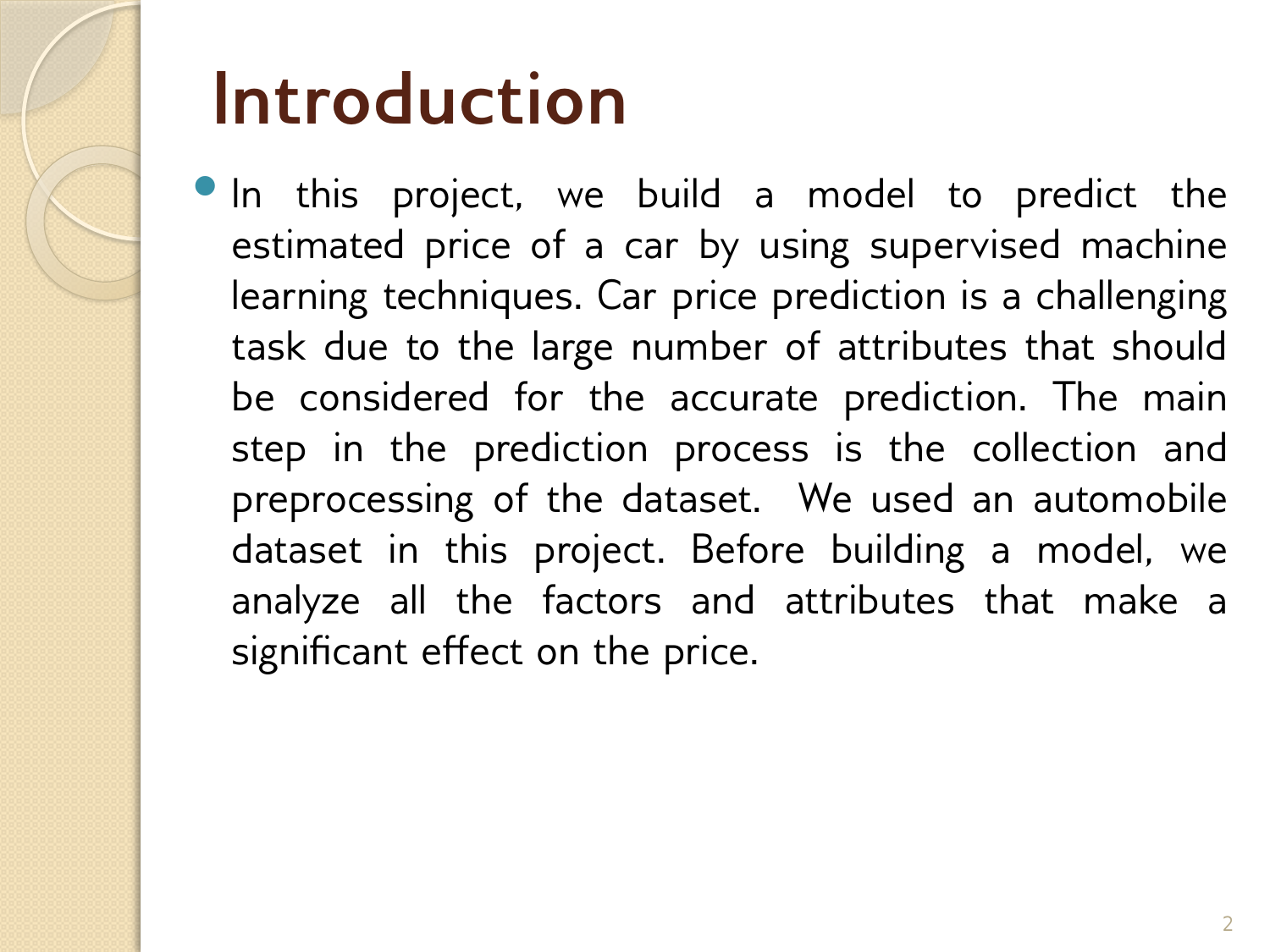

# Introduction
In this project, we build a model to predict the estimated price of a car by using supervised machine learning techniques. Car price prediction is a challenging task due to the large number of attributes that should be considered for the accurate prediction. The main step in the prediction process is the collection and preprocessing of the dataset.  We used an automobile dataset in this project. Before building a model, we analyze all the factors and attributes that make a significant effect on the price.
2